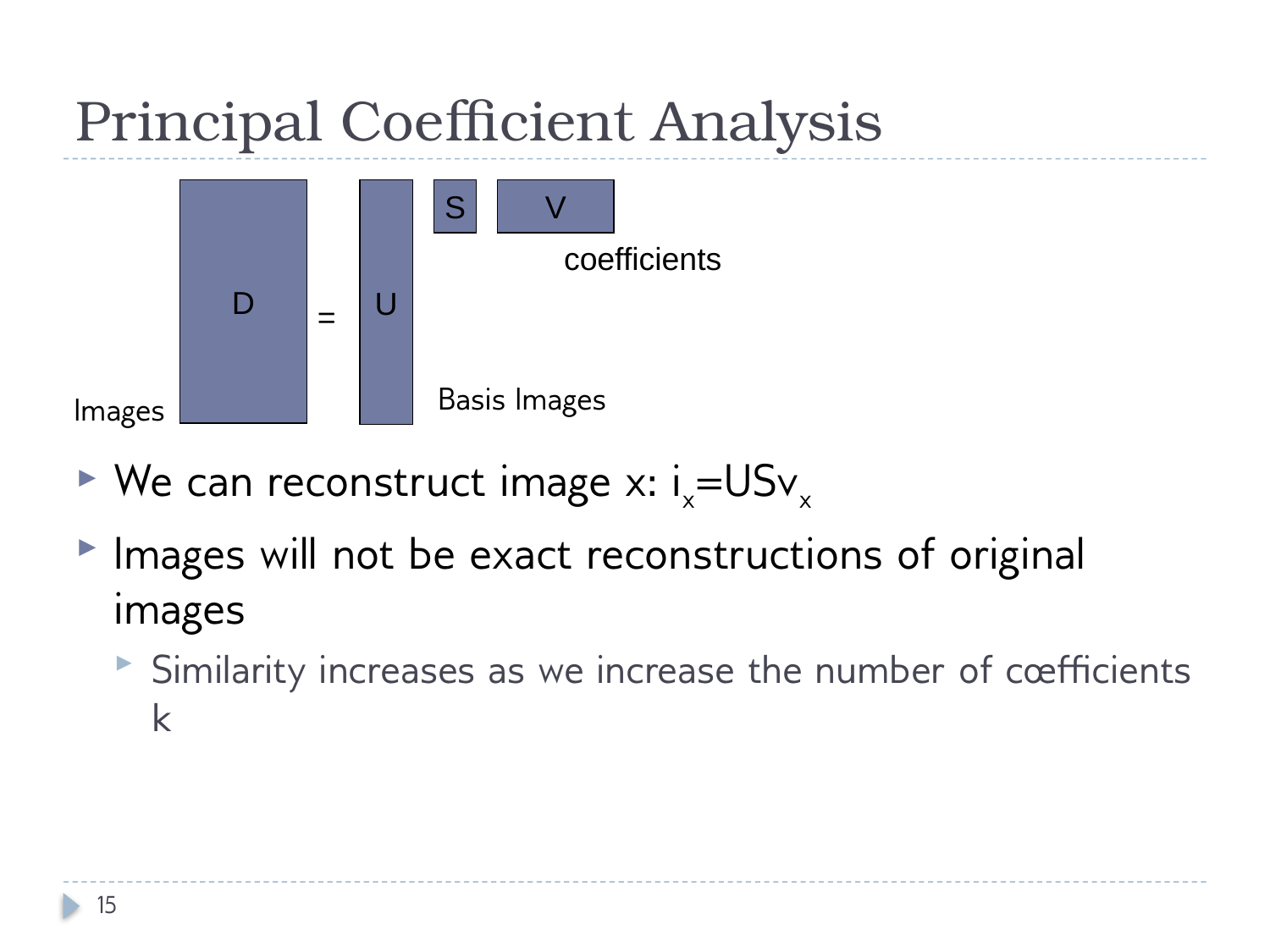

# Principal Coefficient Analysis
D
U
S
V
coefficients
=
Basis Images
Images
We can reconstruct image x: ix=USvx
Images will not be exact reconstructions of original images
Similarity increases as we increase the number of coefficients k

15